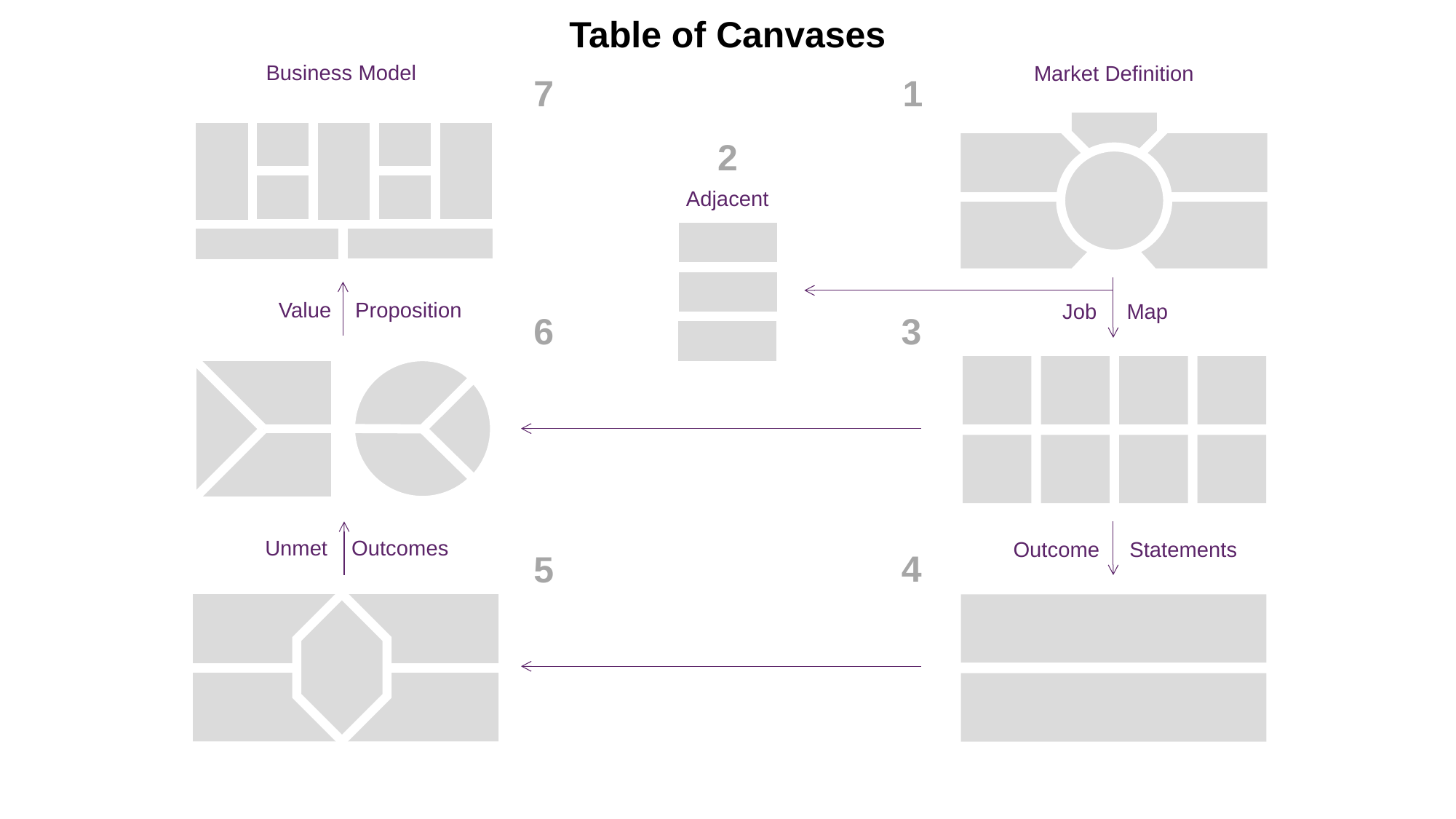

Table of Canvases
Business Model
Market Definition
7
1

2

Adjacent

Value    Proposition
Job     Map
3
6

Unmet    Outcomes
Outcome     Statements
4
5